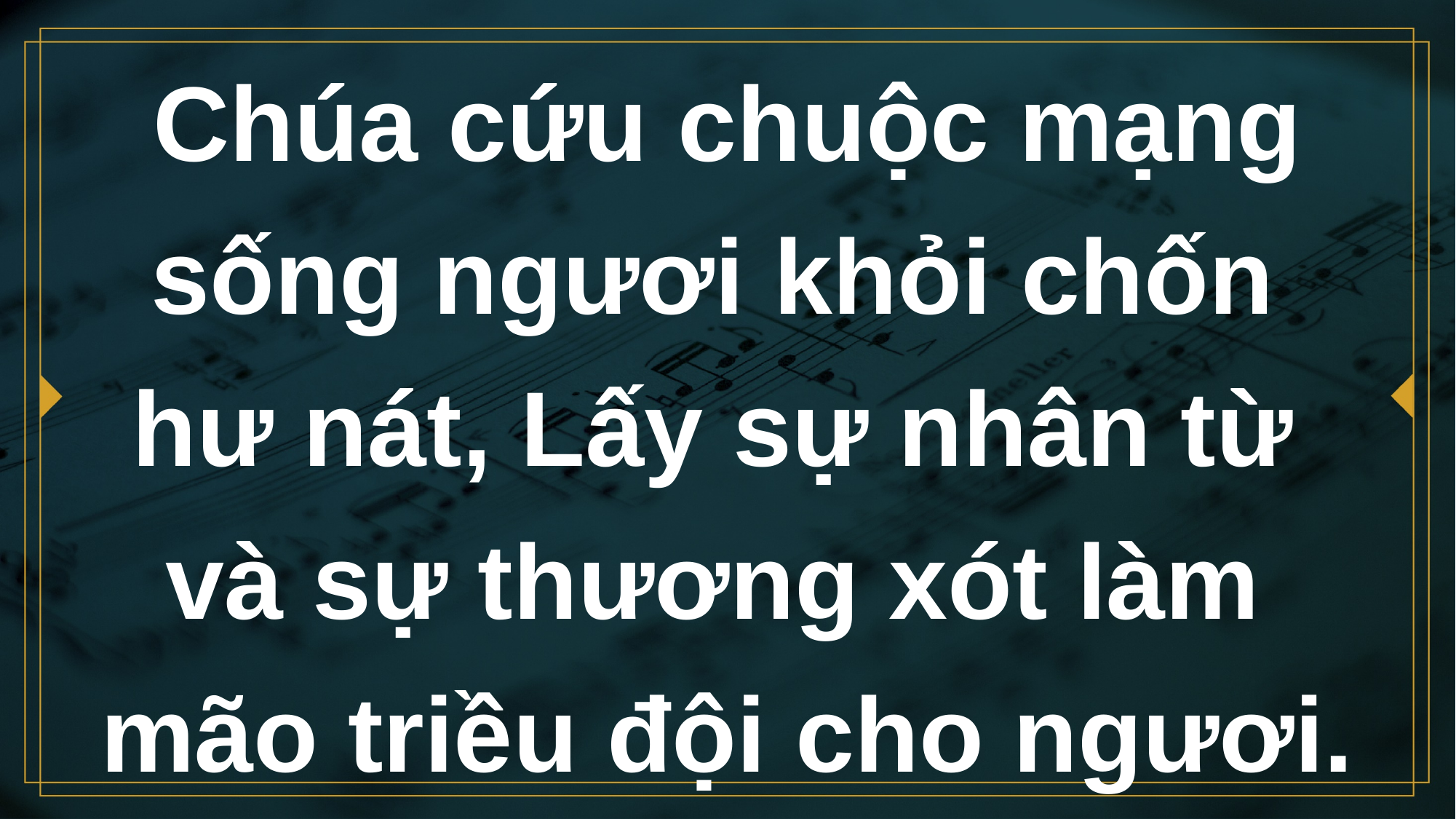

# Chúa cứu chuộc mạng sống ngươi khỏi chốn hư nát, Lấy sự nhân từ và sự thương xót làm mão triều đội cho ngươi.